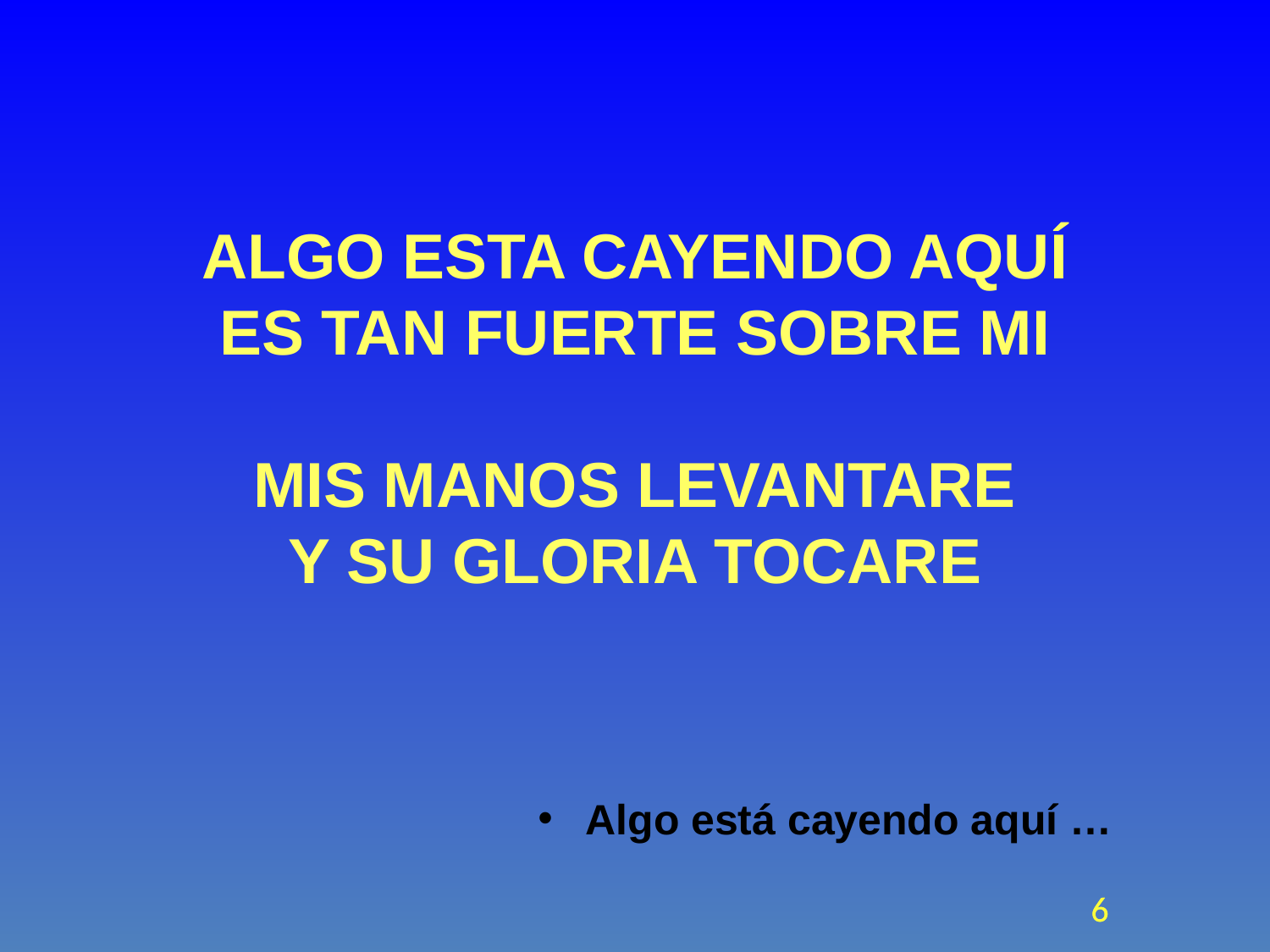

Algo está cayendo aquí …
ALGO ESTA CAYENDO AQUÍ
ES TAN FUERTE SOBRE MI
MIS MANOS LEVANTARE
Y SU GLORIA TOCARE
6
6